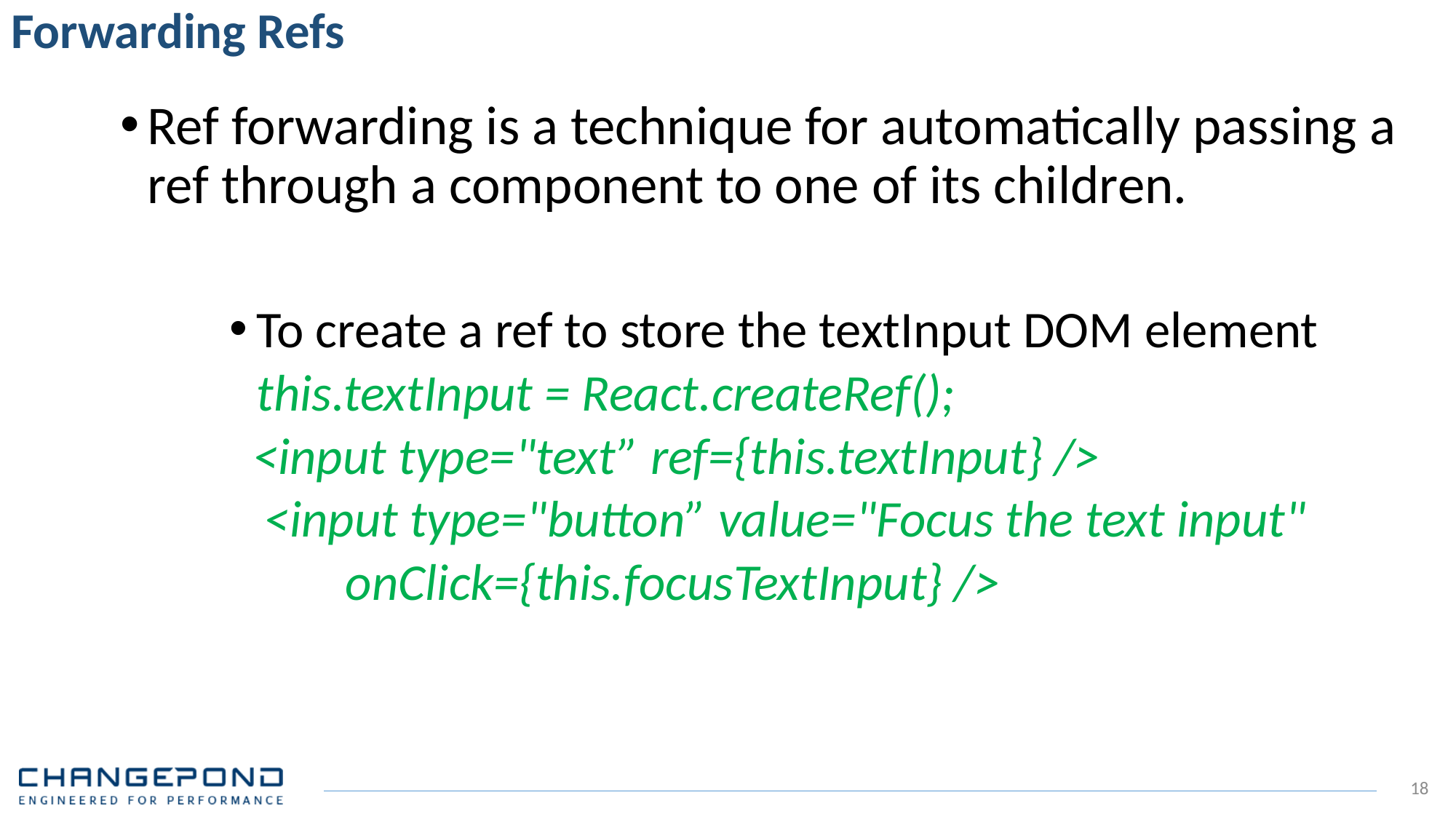

# Forwarding Refs
Ref forwarding is a technique for automatically passing a ref through a component to one of its children.

To create a ref to store the textInput DOM element
	this.textInput = React.createRef();
  <input type="text” ref={this.textInput} />
   <input type="button” value="Focus the text input"
          onClick={this.focusTextInput} />
18